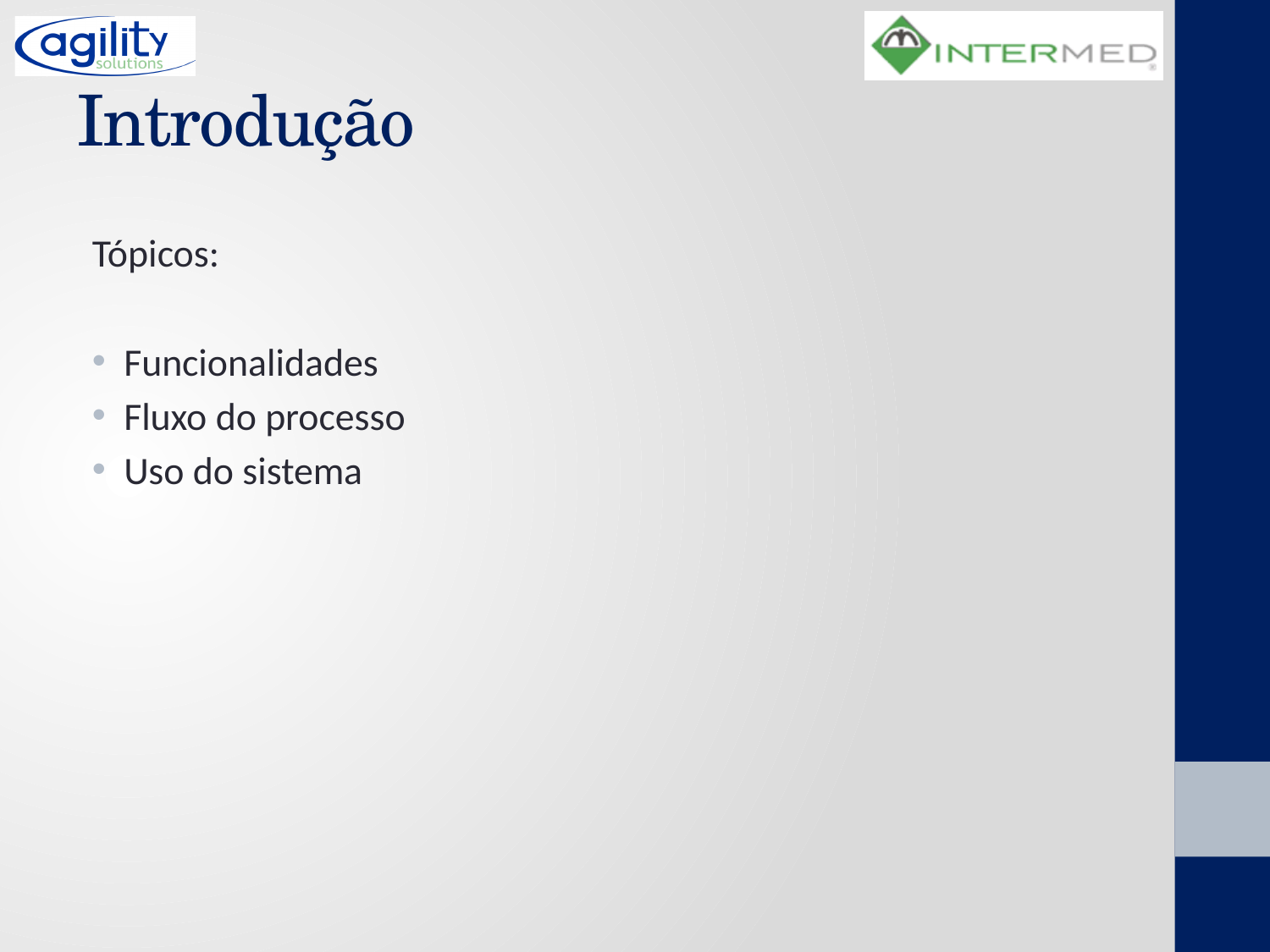

# Introdução
Tópicos:

Funcionalidades
Fluxo do processo
Uso do sistema